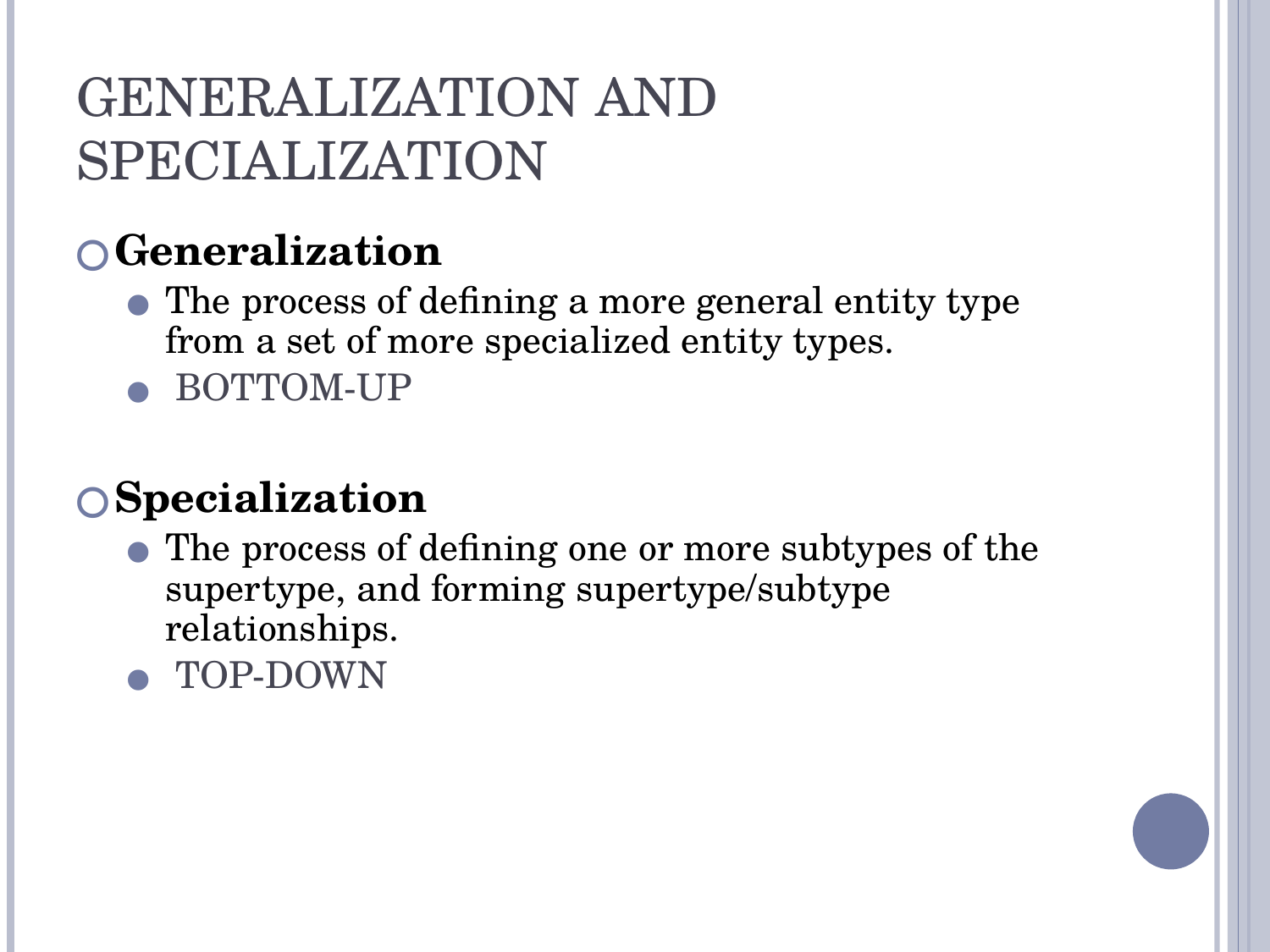

# Generalization and specialization
Generalization
The process of defining a more general entity type from a set of more specialized entity types.
 BOTTOM-UP

Specialization
The process of defining one or more subtypes of the supertype, and forming supertype/subtype relationships.
 TOP-DOWN